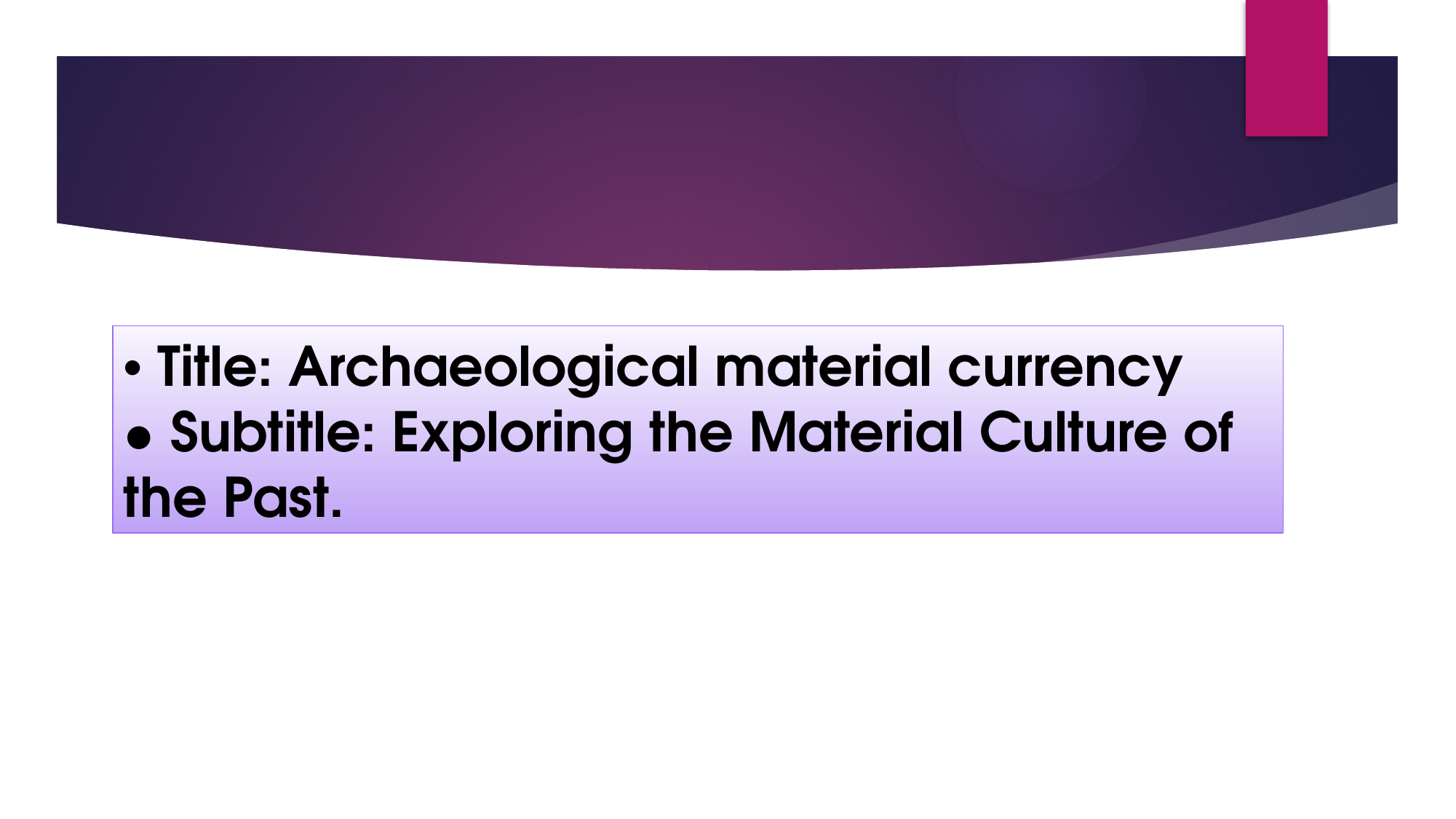

• Title: Archaeological material currency
• Subtitle: Exploring the Material Culture of the Past.